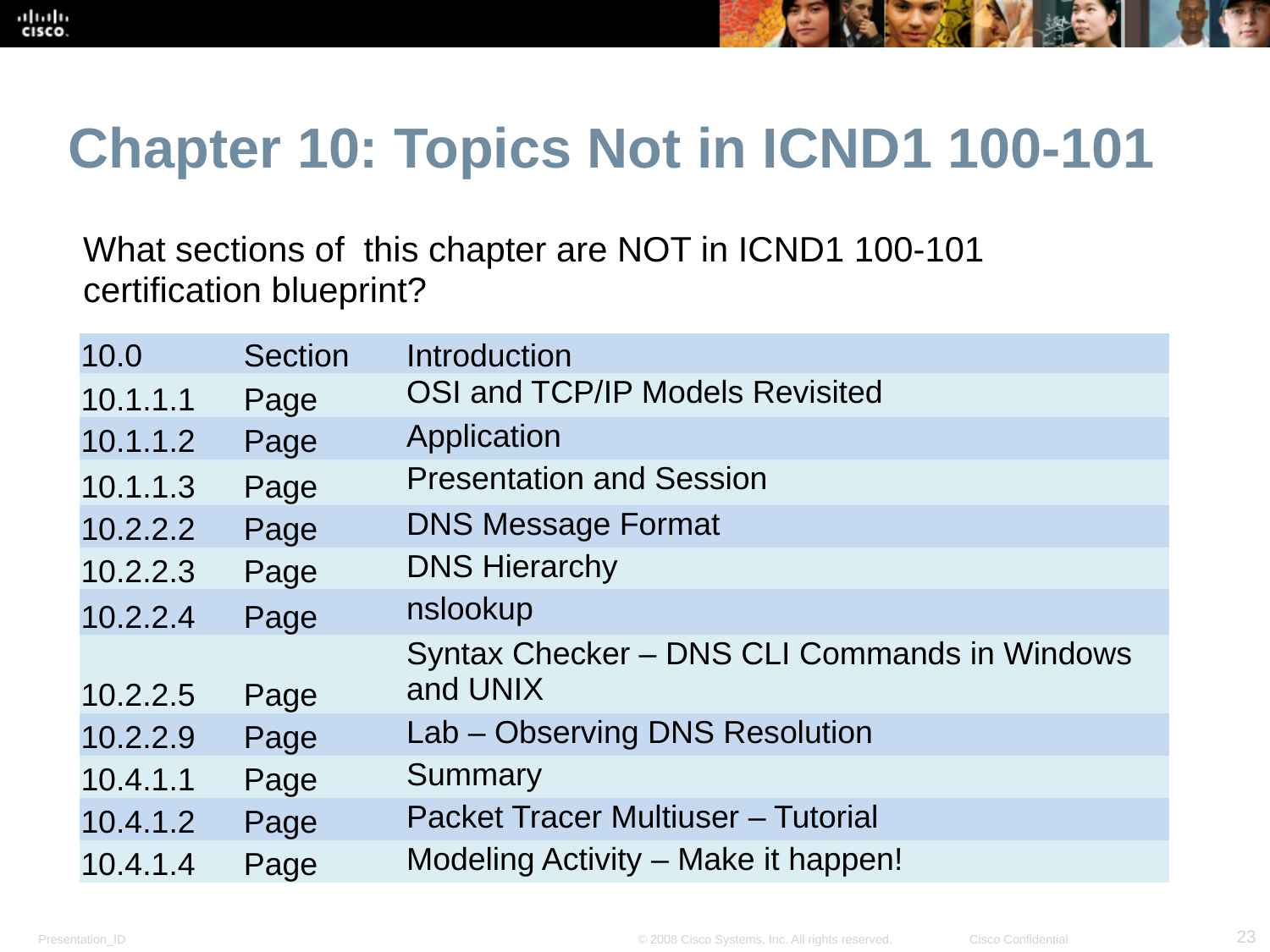

Chapter 10: Topics Not in ICND1 100-101
What sections of  this chapter are NOT in ICND1 100-101 certification blueprint?
| 10.0 | Section | Introduction |
| --- | --- | --- |
| 10.1.1.1 | Page | OSI and TCP/IP Models Revisited |
| 10.1.1.2 | Page | Application |
| 10.1.1.3 | Page | Presentation and Session |
| 10.2.2.2 | Page | DNS Message Format |
| 10.2.2.3 | Page | DNS Hierarchy |
| 10.2.2.4 | Page | nslookup |
| 10.2.2.5 | Page | Syntax Checker – DNS CLI Commands in Windows and UNIX |
| 10.2.2.9 | Page | Lab – Observing DNS Resolution |
| 10.4.1.1 | Page | Summary |
| 10.4.1.2 | Page | Packet Tracer Multiuser – Tutorial |
| 10.4.1.4 | Page | Modeling Activity – Make it happen! |